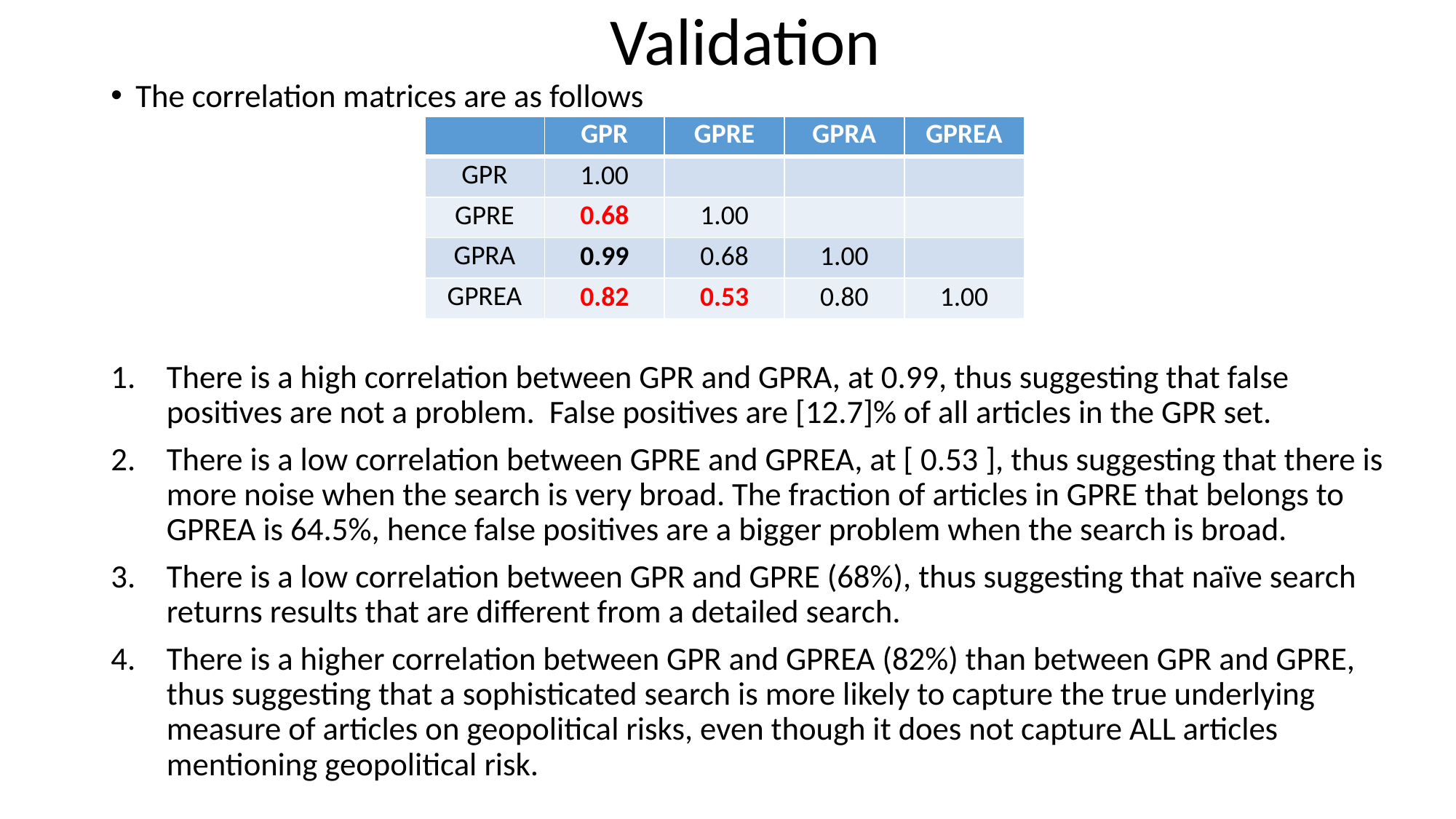

# Validation
The correlation matrices are as follows

There is a high correlation between GPR and GPRA, at 0.99, thus suggesting that false positives are not a problem.  False positives are [12.7]% of all articles in the GPR set.
There is a low correlation between GPRE and GPREA, at [ 0.53 ], thus suggesting that there is more noise when the search is very broad. The fraction of articles in GPRE that belongs to GPREA is 64.5%, hence false positives are a bigger problem when the search is broad.
There is a low correlation between GPR and GPRE (68%), thus suggesting that naïve search returns results that are different from a detailed search.
There is a higher correlation between GPR and GPREA (82%) than between GPR and GPRE, thus suggesting that a sophisticated search is more likely to capture the true underlying measure of articles on geopolitical risks, even though it does not capture ALL articles mentioning geopolitical risk.

|  | GPR | GPRE | GPRA | GPREA |
| --- | --- | --- | --- | --- |
| GPR | 1.00 |  |  |  |
| GPRE | 0.68 | 1.00 |  |  |
| GPRA | 0.99 | 0.68 | 1.00 |  |
| GPREA | 0.82 | 0.53 | 0.80 | 1.00 |